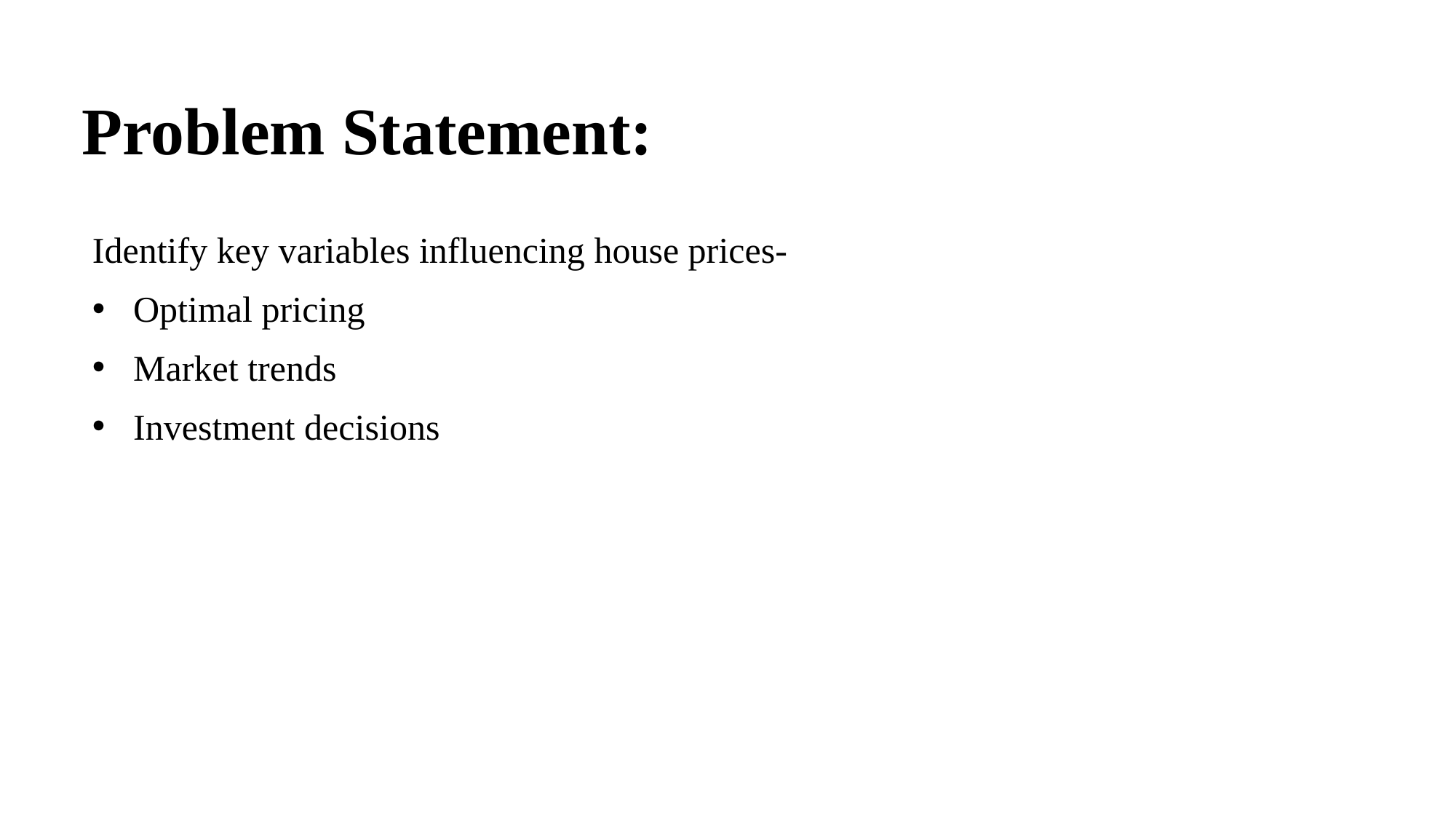

# Problem Statement:
Identify key variables influencing house prices-
Optimal pricing
Market trends
Investment decisions